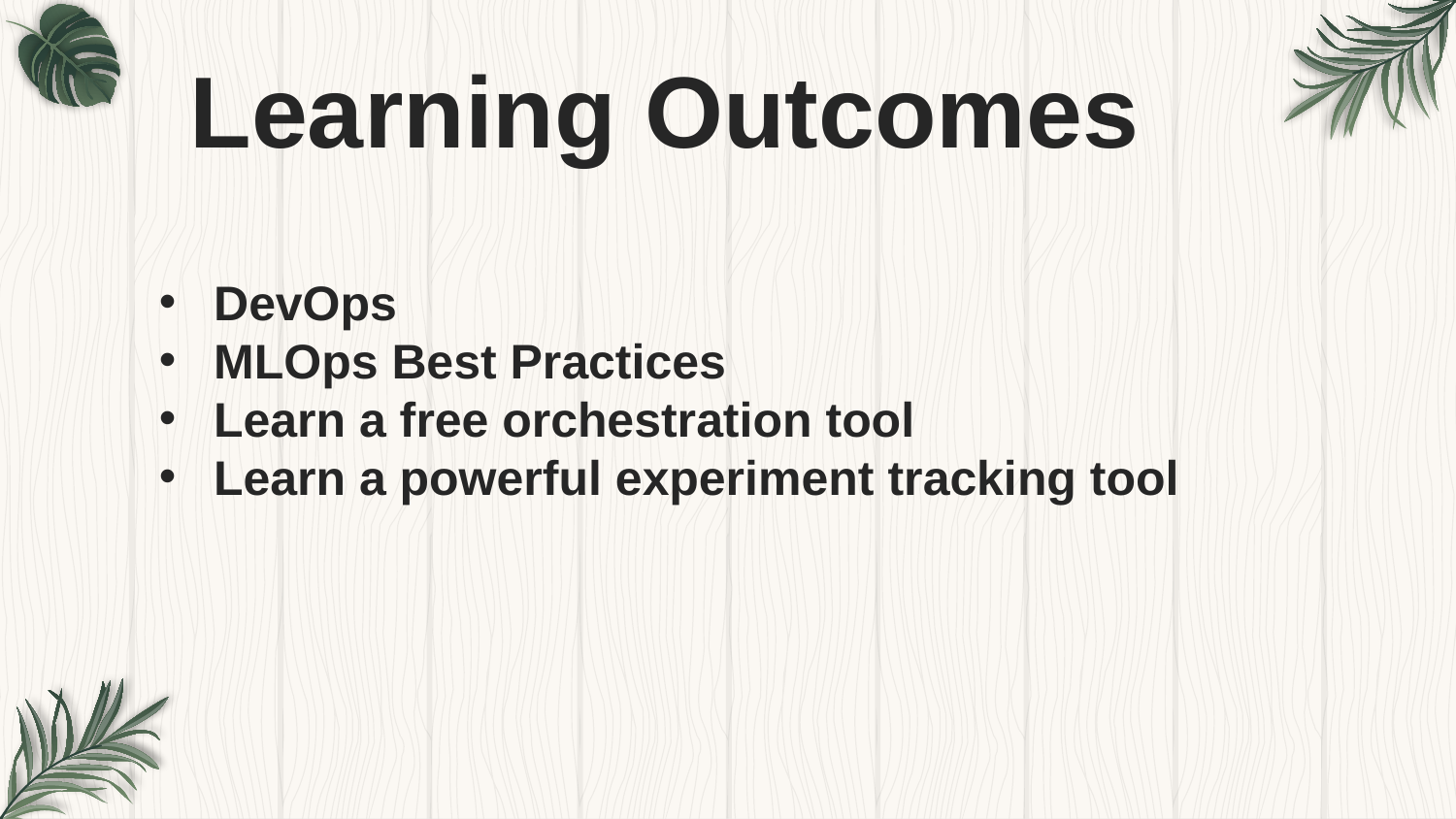

Learning Outcomes

DevOps
MLOps Best Practices
Learn a free orchestration tool
Learn a powerful experiment tracking tool